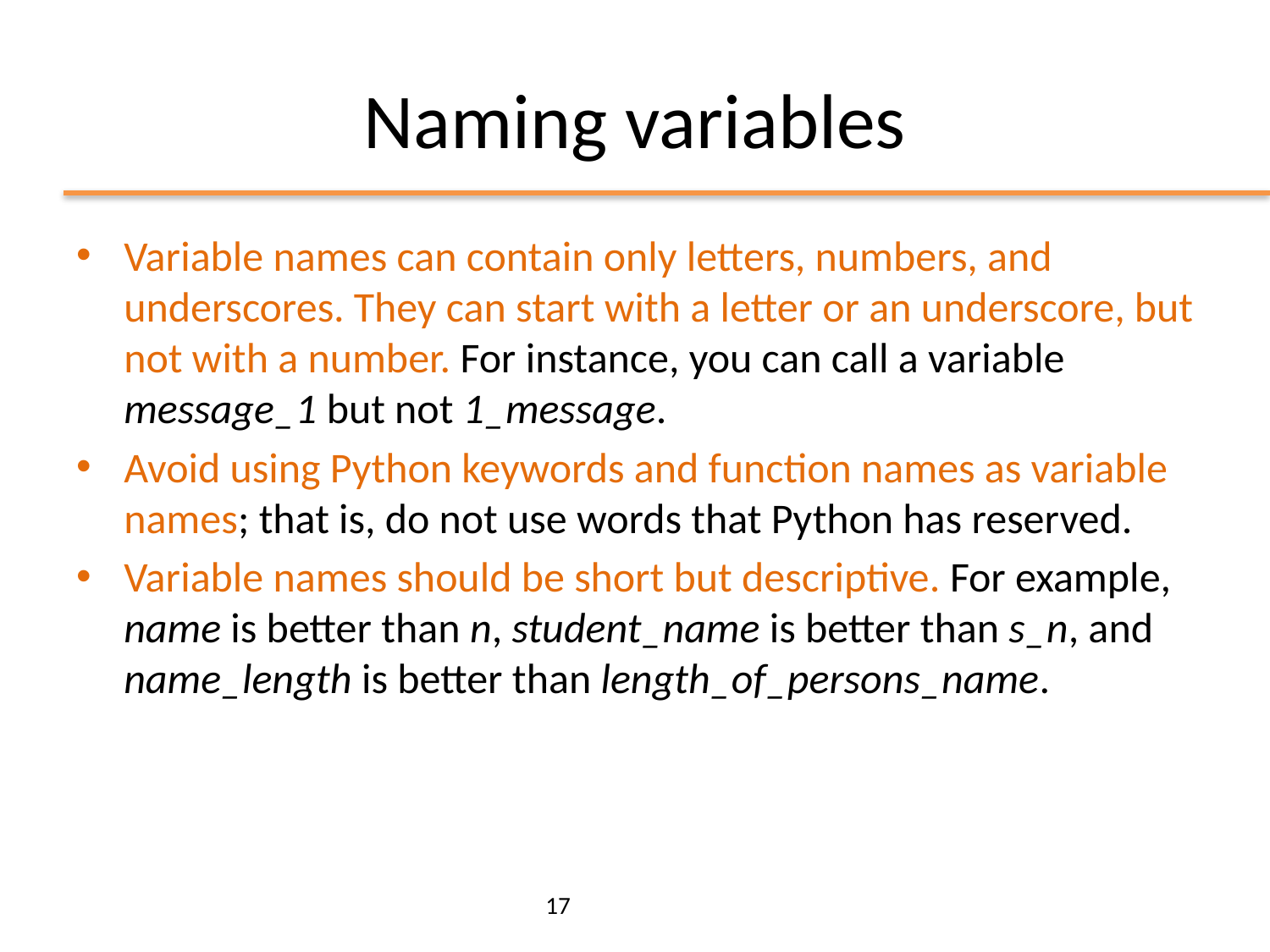

# Naming variables
Variable names can contain only letters, numbers, and underscores. They can start with a letter or an underscore, but not with a number. For instance, you can call a variable message_1 but not 1_message.
Avoid using Python keywords and function names as variable names; that is, do not use words that Python has reserved.
Variable names should be short but descriptive. For example, name is better than n, student_name is better than s_n, and name_length is better than length_of_persons_name.
17